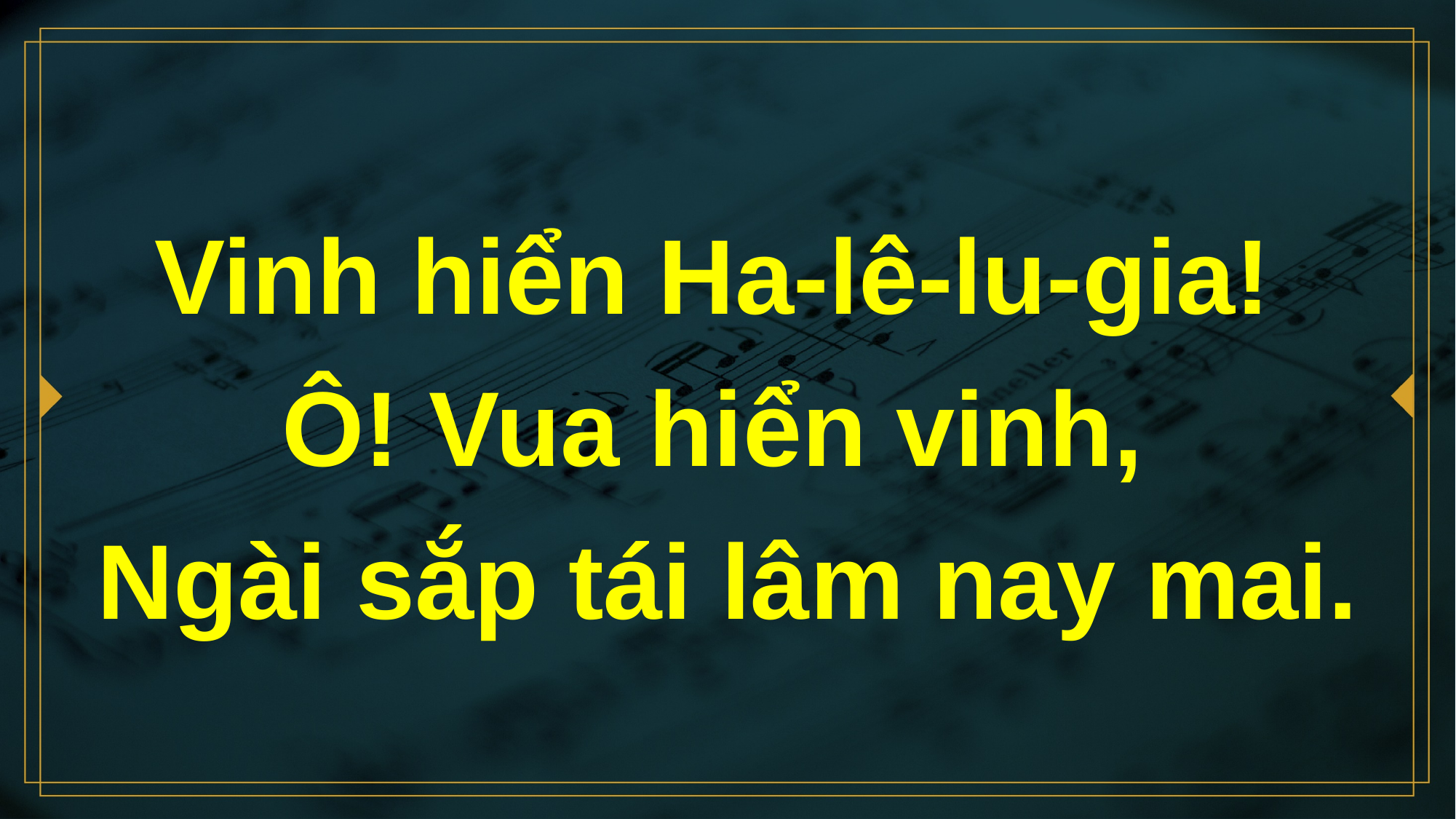

# Vinh hiển Ha-lê-lu-gia! Ô! Vua hiển vinh, Ngài sắp tái lâm nay mai.